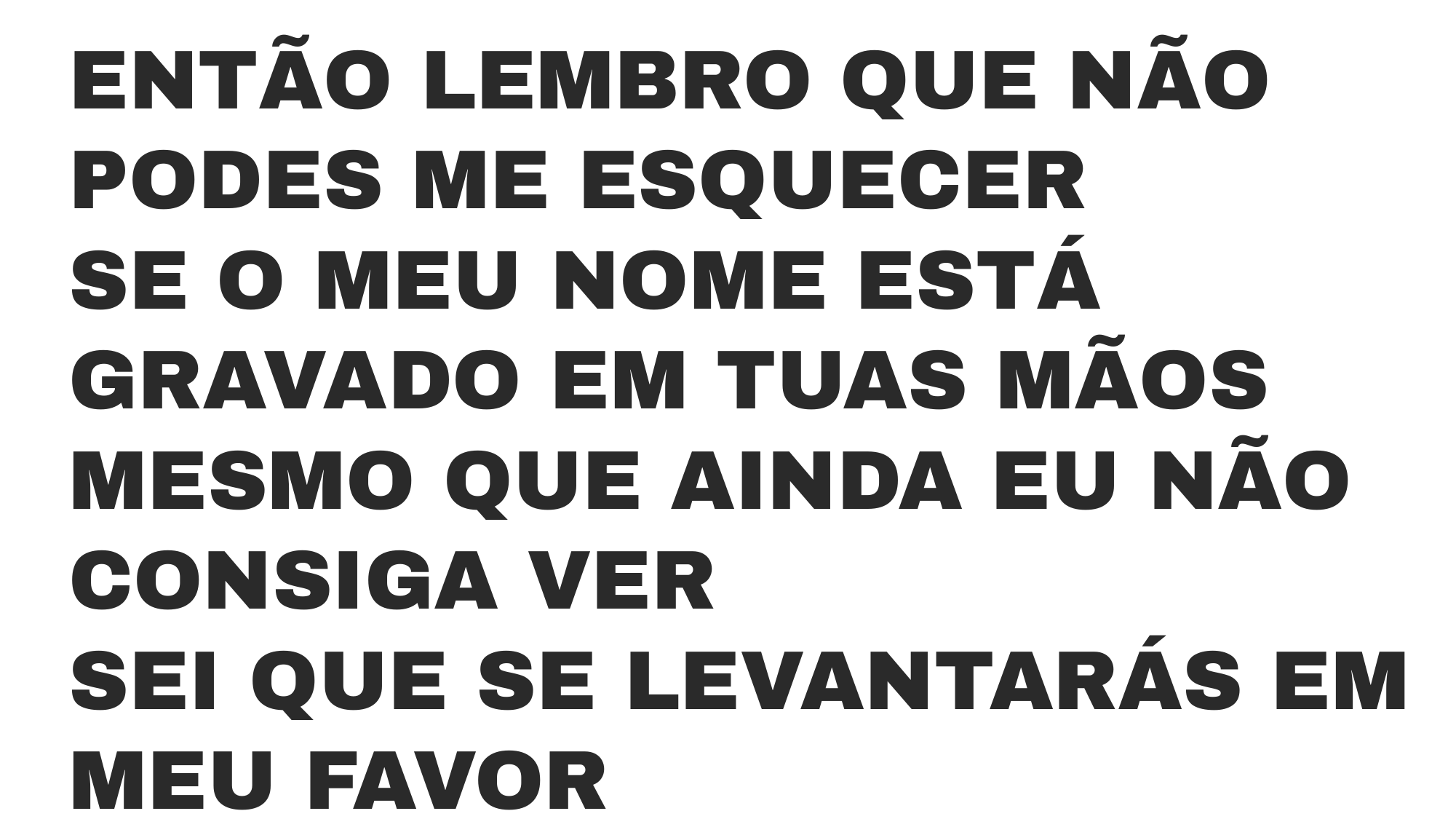

ENTÃO LEMBRO QUE NÃO PODES ME ESQUECER
SE O MEU NOME ESTÁ GRAVADO EM TUAS MÃOS
MESMO QUE AINDA EU NÃO CONSIGA VER
SEI QUE SE LEVANTARÁS EM MEU FAVOR